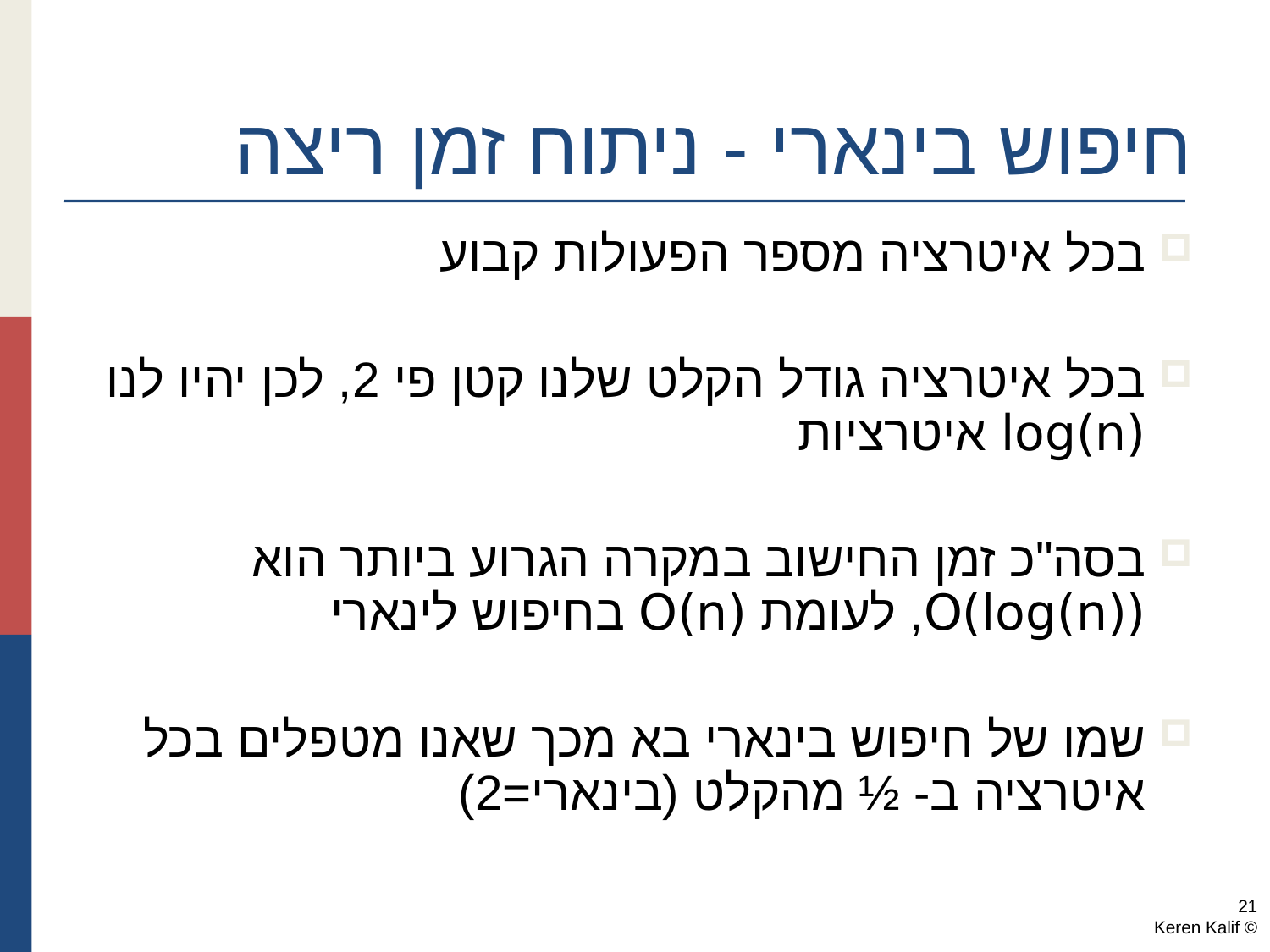

# חיפוש בינארי - ניתוח זמן ריצה
בכל איטרציה מספר הפעולות קבוע

בכל איטרציה גודל הקלט שלנו קטן פי 2, לכן יהיו לנו log(n) איטרציות

בסה"כ זמן החישוב במקרה הגרוע ביותר הוא O(log(n)), לעומת O(n) בחיפוש לינארי

שמו של חיפוש בינארי בא מכך שאנו מטפלים בכל איטרציה ב- ½ מהקלט (בינארי=2)
21
© Keren Kalif